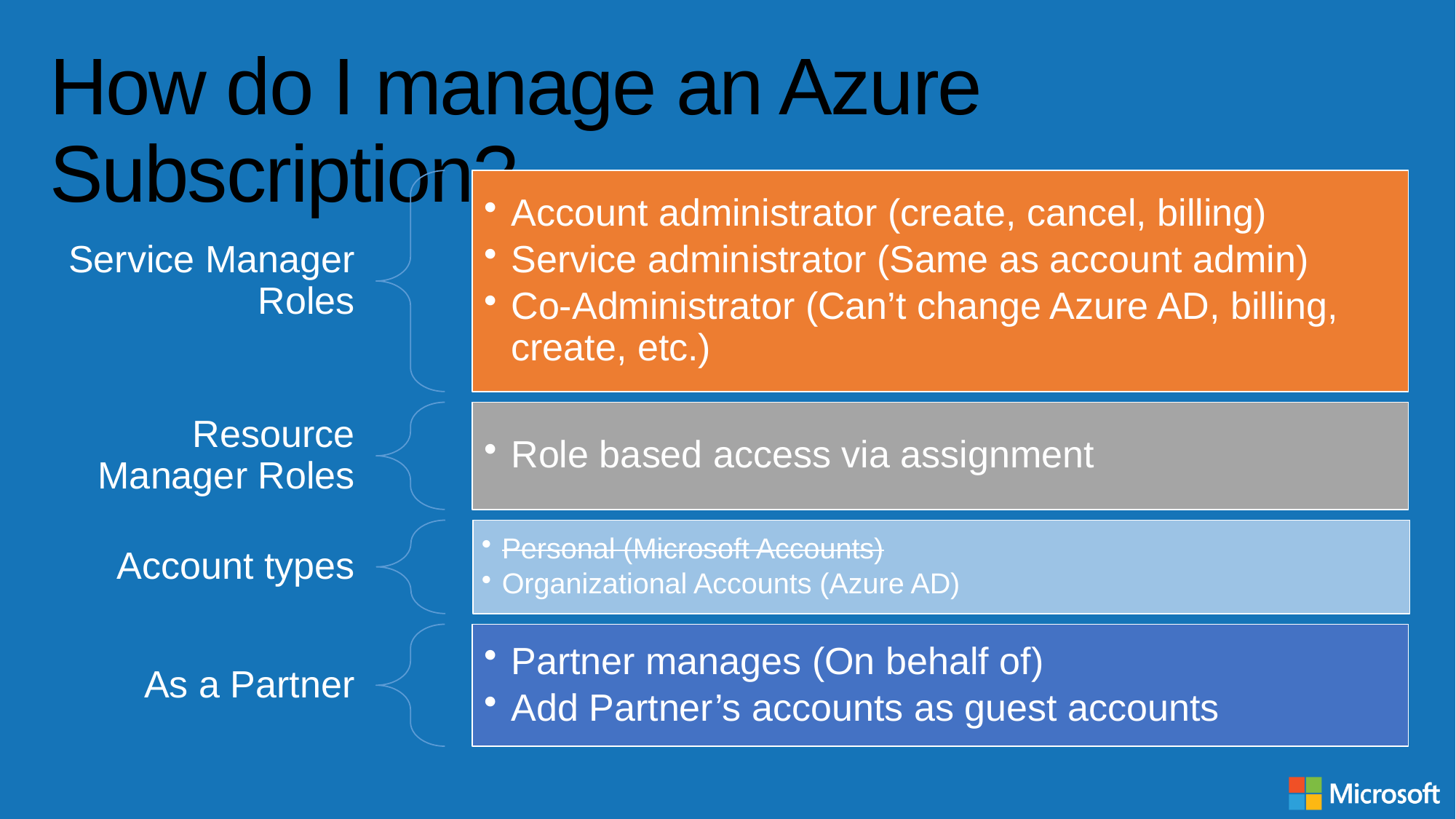

# How do I manage an Azure Subscription?
Service Manager Roles
Account administrator (create, cancel, billing)
Service administrator (Same as account admin)
Co-Administrator (Can’t change Azure AD, billing, create, etc.)
Resource Manager Roles
Role based access via assignment
Account types
Personal (Microsoft Accounts)
Organizational Accounts (Azure AD)
As a Partner
Partner manages (On behalf of)
Add Partner’s accounts as guest accounts